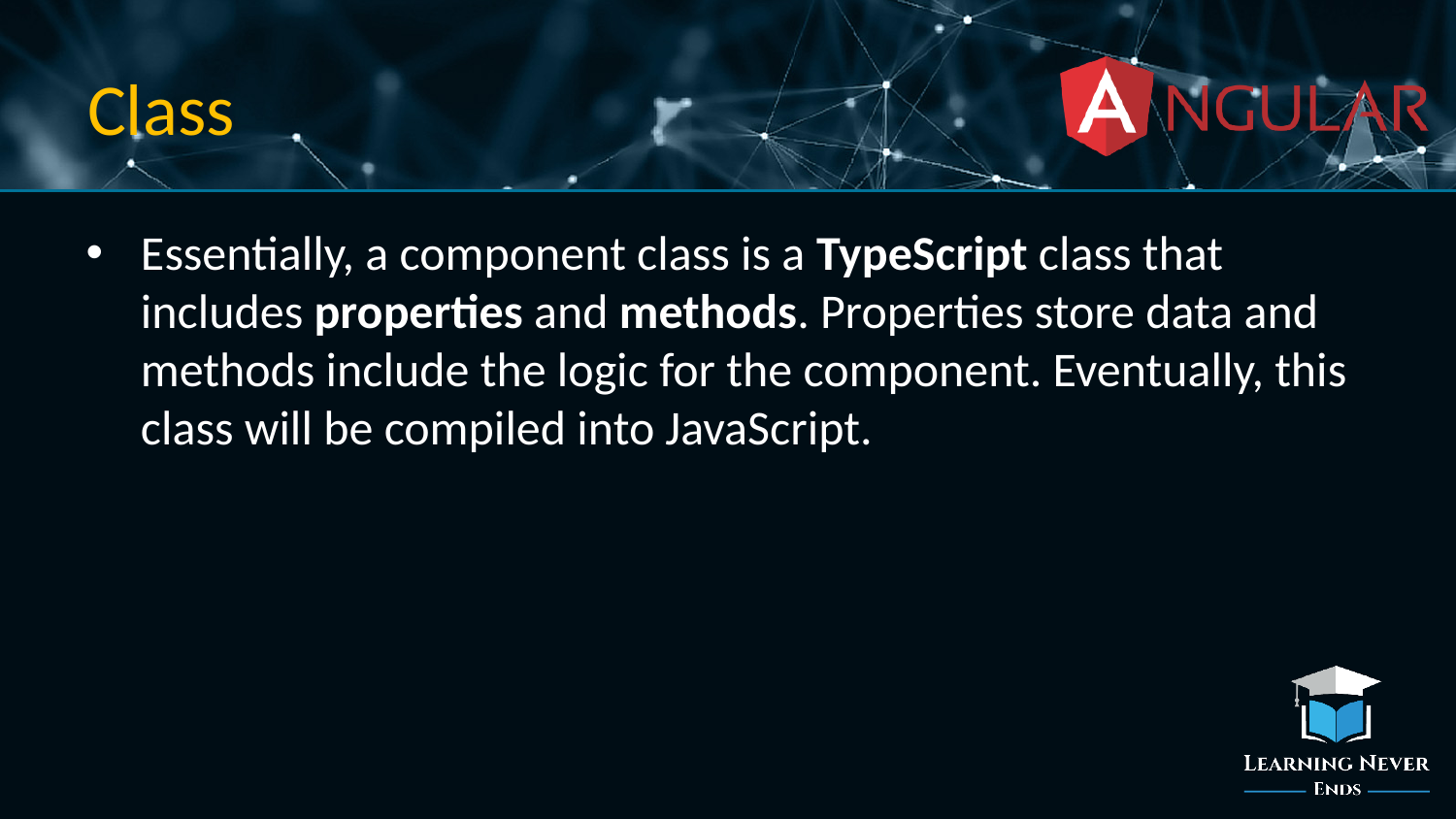

# Class
Essentially, a component class is a TypeScript class that includes properties and methods. Properties store data and methods include the logic for the component. Eventually, this class will be compiled into JavaScript.